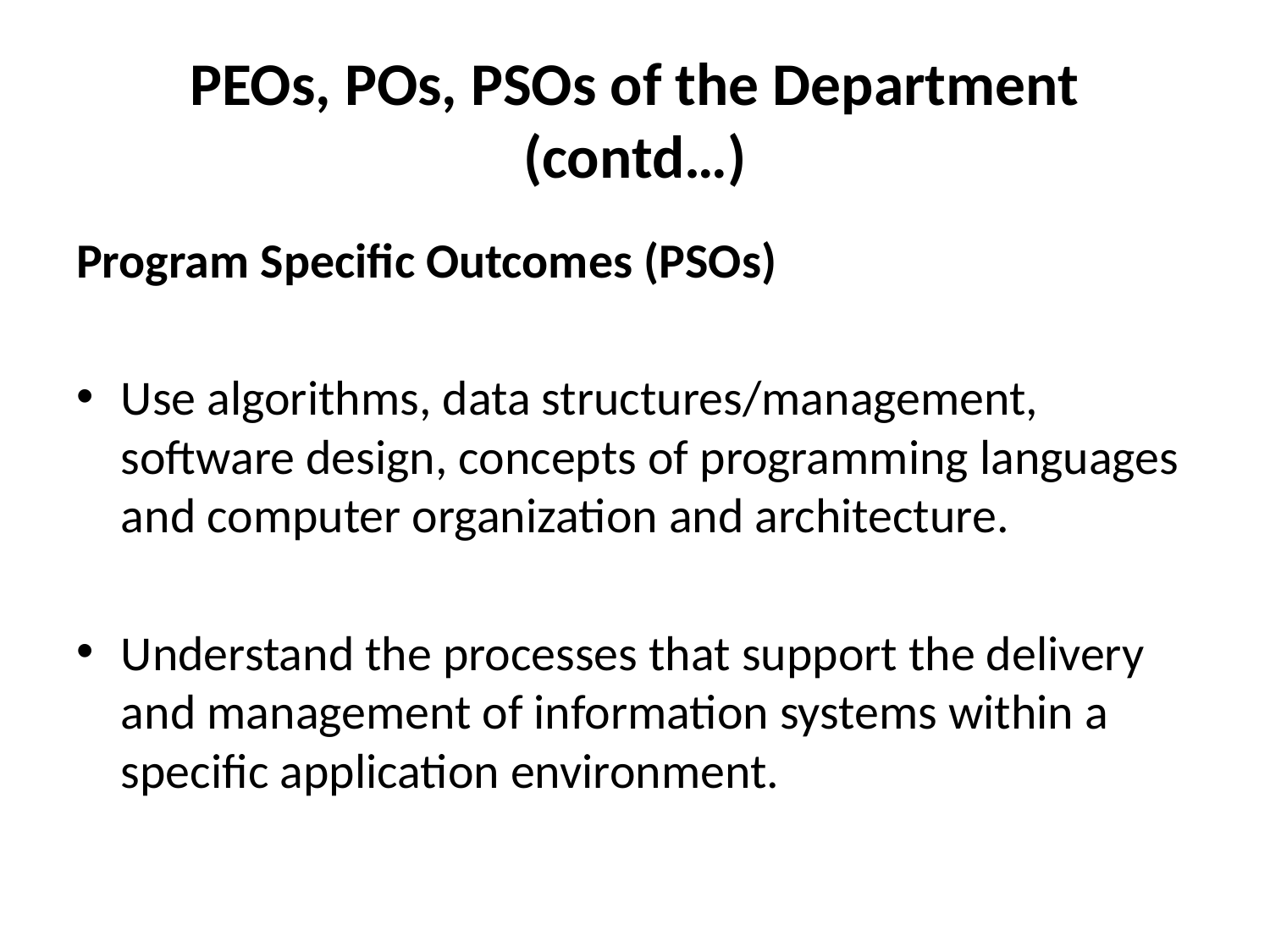

# PEOs, POs, PSOs of the Department (contd…)
Program Specific Outcomes (PSOs)

Use algorithms, data structures/management, software design, concepts of programming languages and computer organization and architecture.

Understand the processes that support the delivery and management of information systems within a specific application environment.